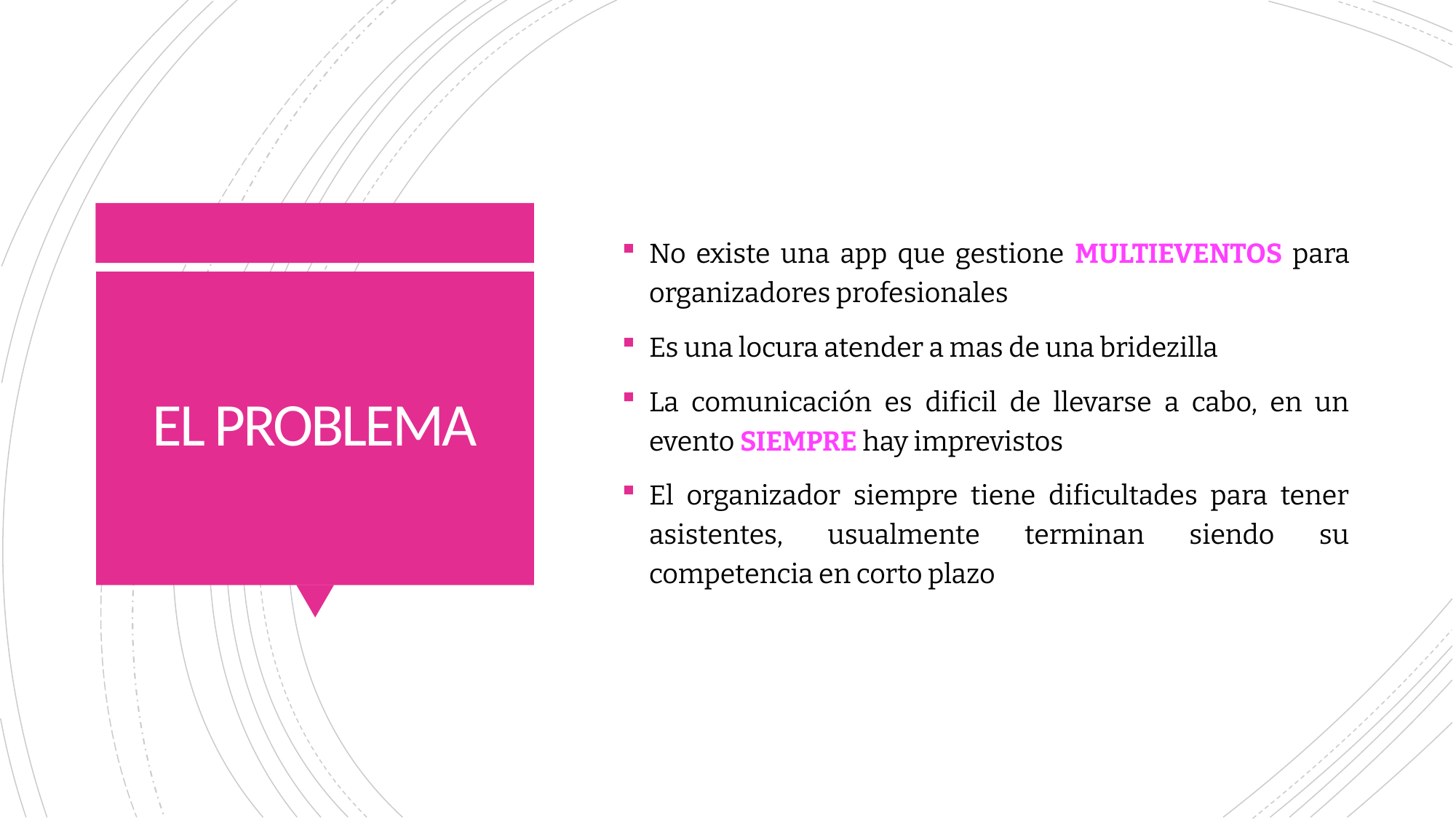

No existe una app que gestione MULTIEVENTOS para organizadores profesionales
Es una locura atender a mas de una bridezilla
La comunicación es dificil de llevarse a cabo, en un evento SIEMPRE hay imprevistos
El organizador siempre tiene dificultades para tener asistentes, usualmente terminan siendo su competencia en corto plazo
# EL PROBLEMA